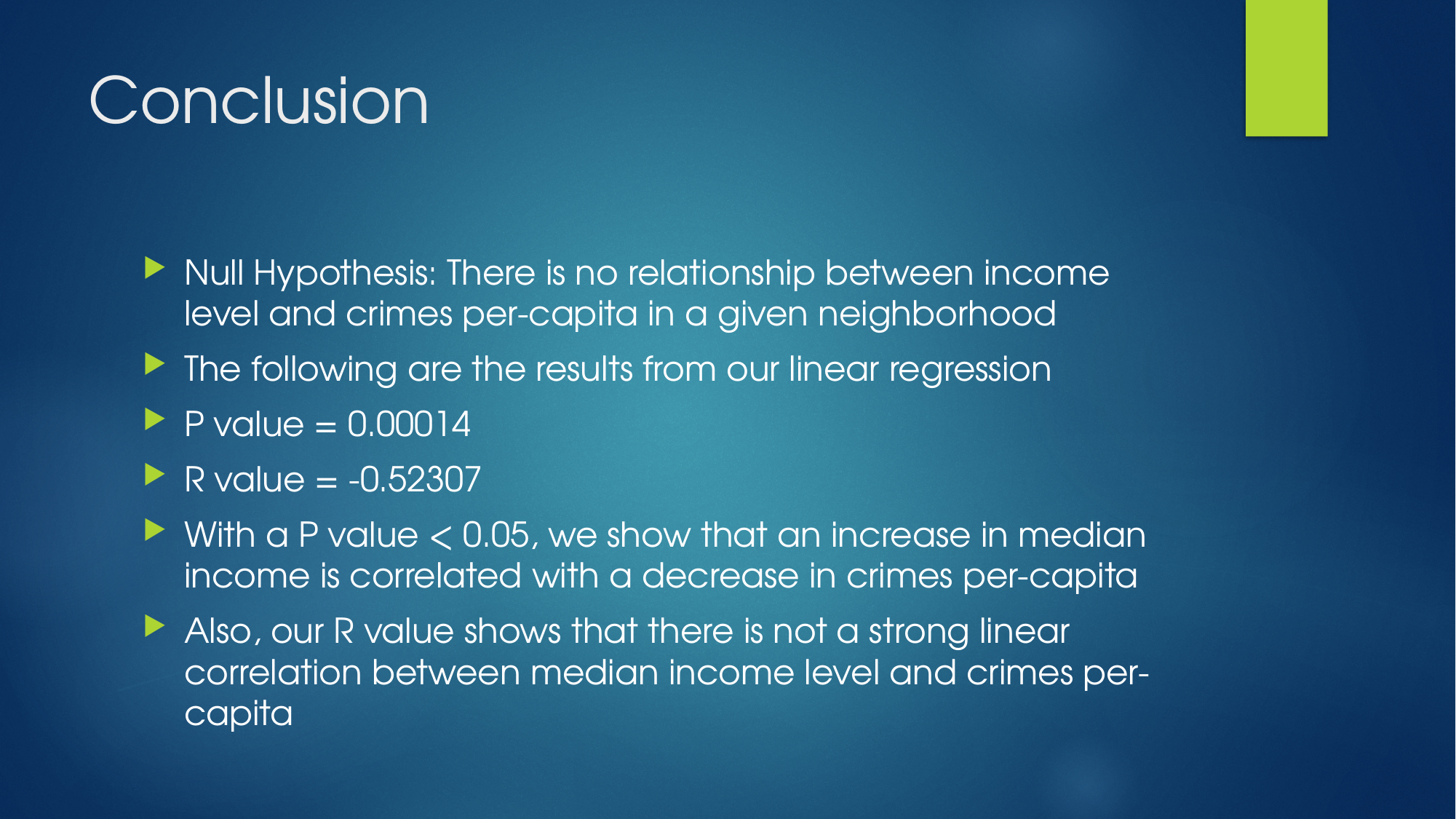

# Conclusion
Null Hypothesis: There is no relationship between income level and crimes per-capita in a given neighborhood
The following are the results from our linear regression
P value = 0.00014
R value = -0.52307
With a P value < 0.05, we show that an increase in median income is correlated with a decrease in crimes per-capita
Also, our R value shows that there is not a strong linear correlation between median income level and crimes per-capita